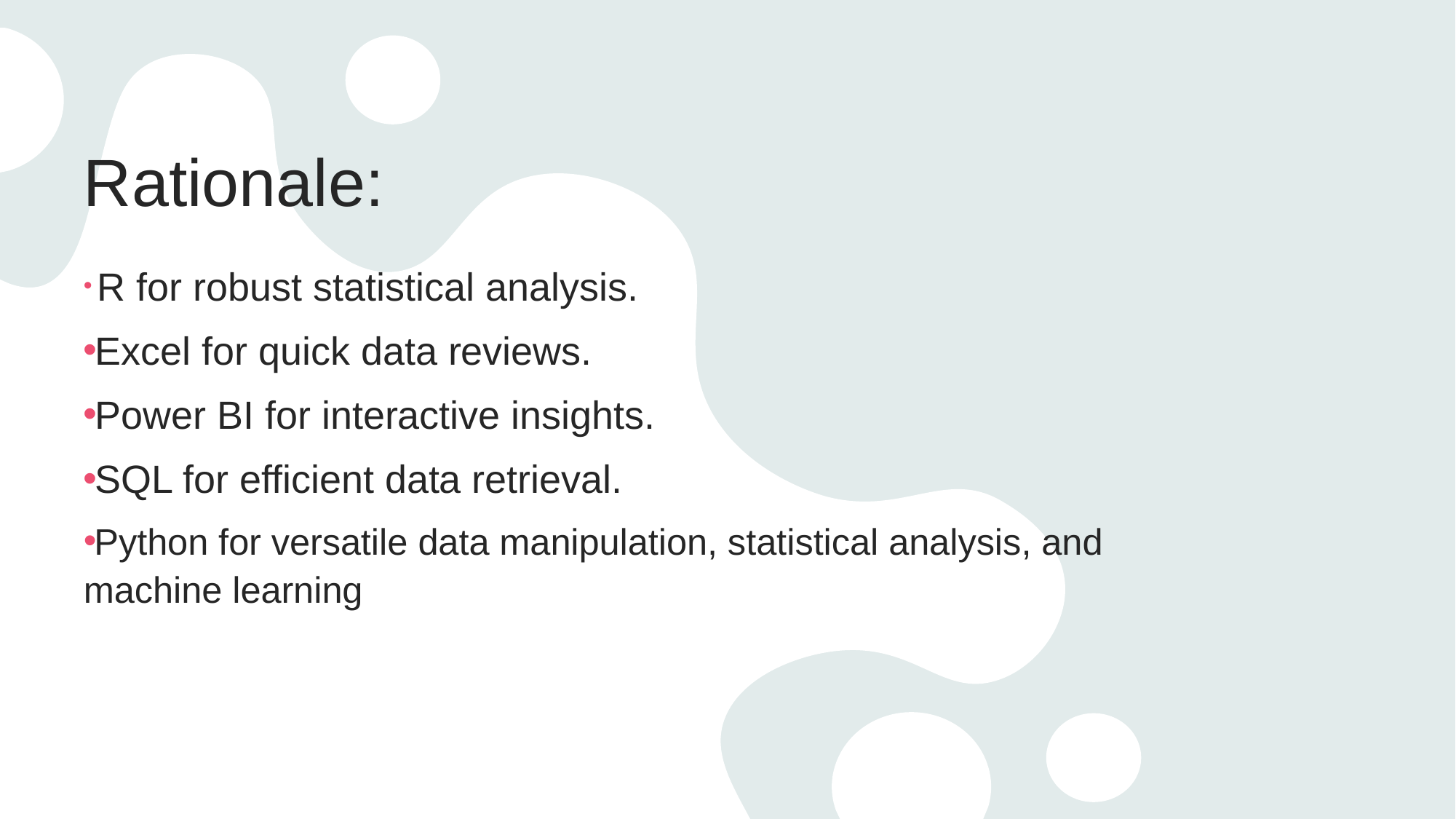

# Rationale:
 R for robust statistical analysis.
Excel for quick data reviews.
Power BI for interactive insights.
SQL for efficient data retrieval.
Python for versatile data manipulation, statistical analysis, and machine learning